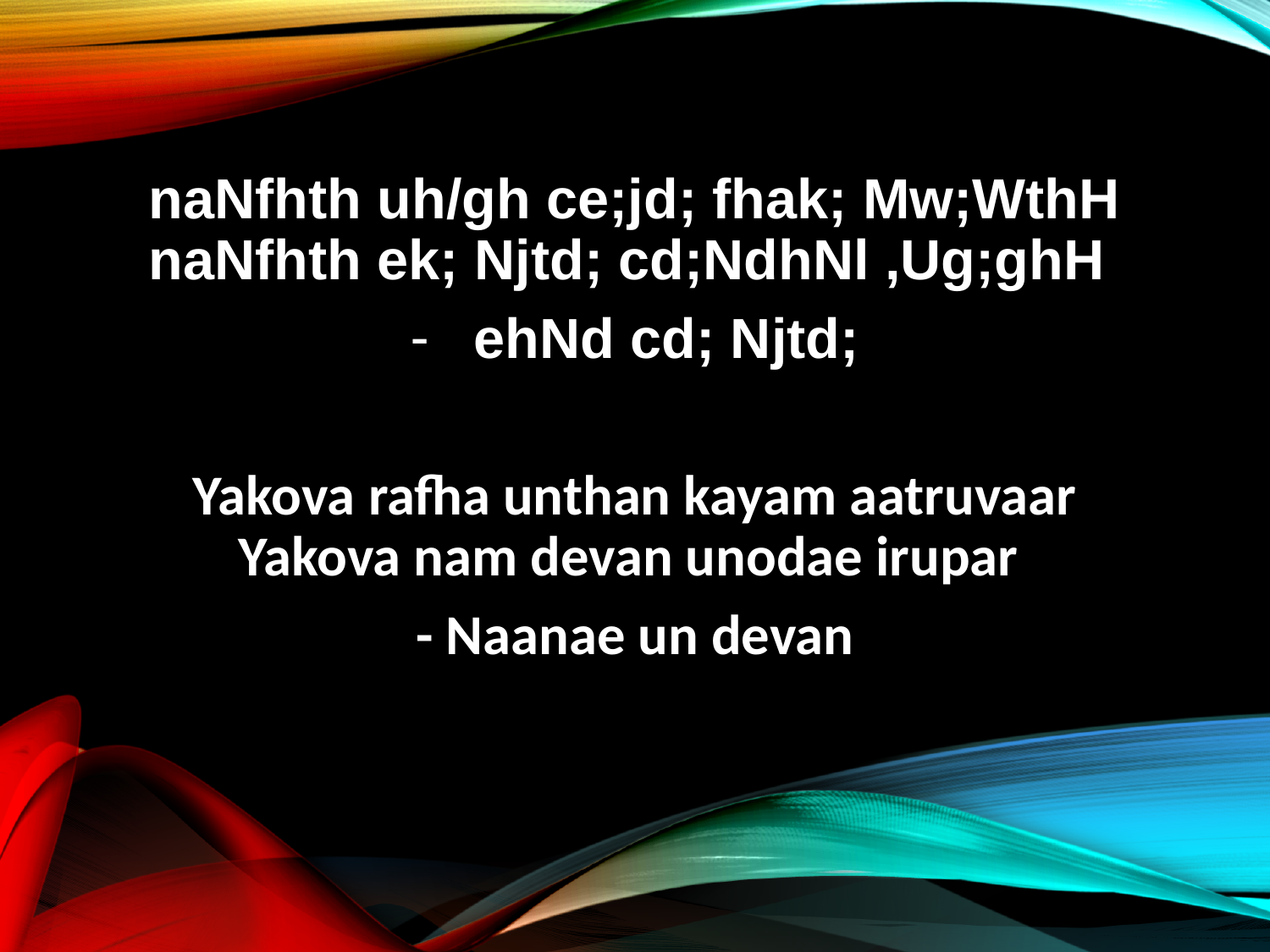

naNfhth uh/gh ce;jd; fhak; Mw;WthH
naNfhth ek; Njtd; cd;NdhNl ,Ug;ghH
ehNd cd; Njtd;

Yakova rafha unthan kayam aatruvaar
Yakova nam devan unodae irupar
- Naanae un devan